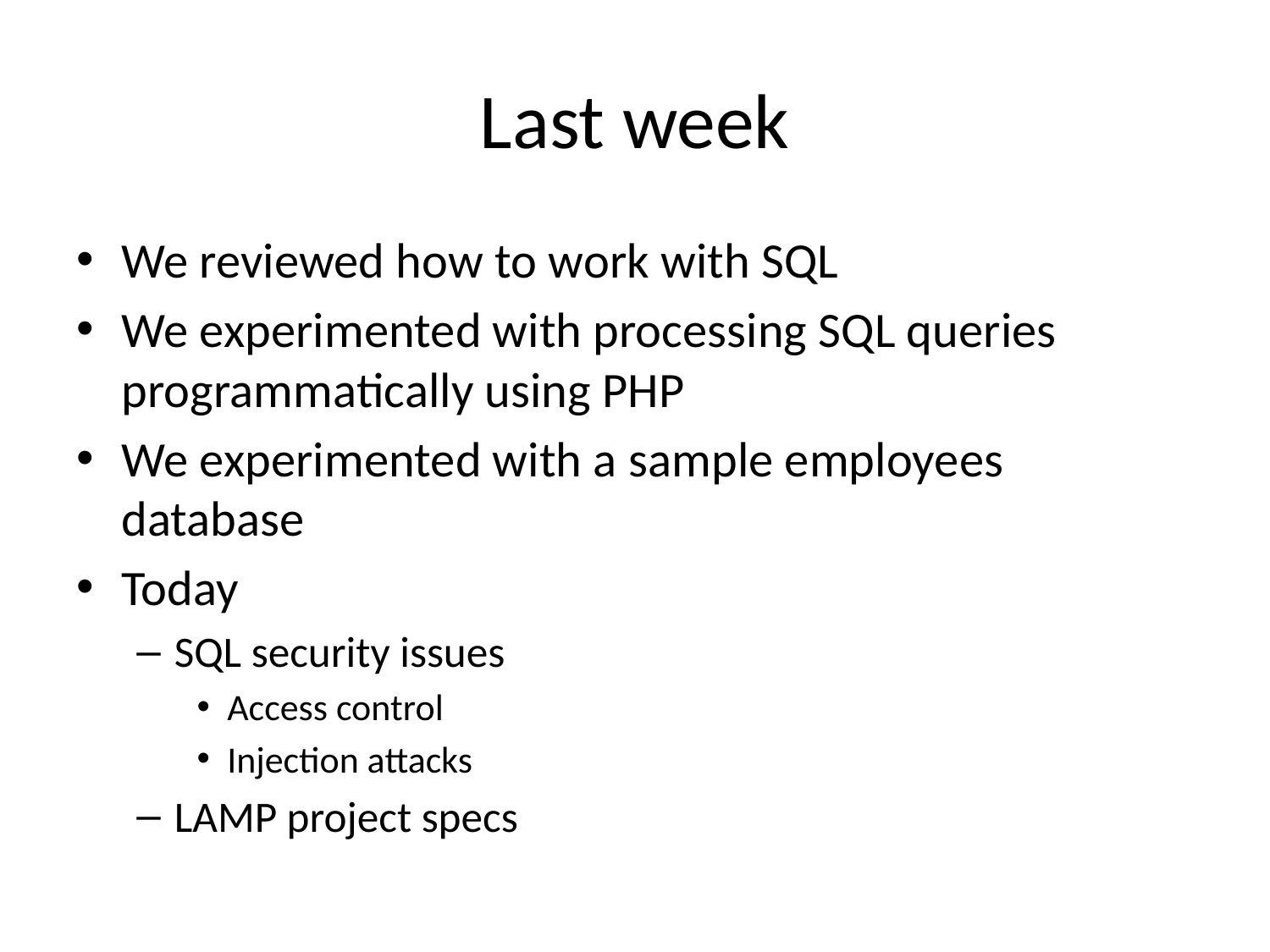

# Last week
We reviewed how to work with SQL
We experimented with processing SQL queries programmatically using PHP
We experimented with a sample employees database
Today
SQL security issues
Access control
Injection attacks
LAMP project specs